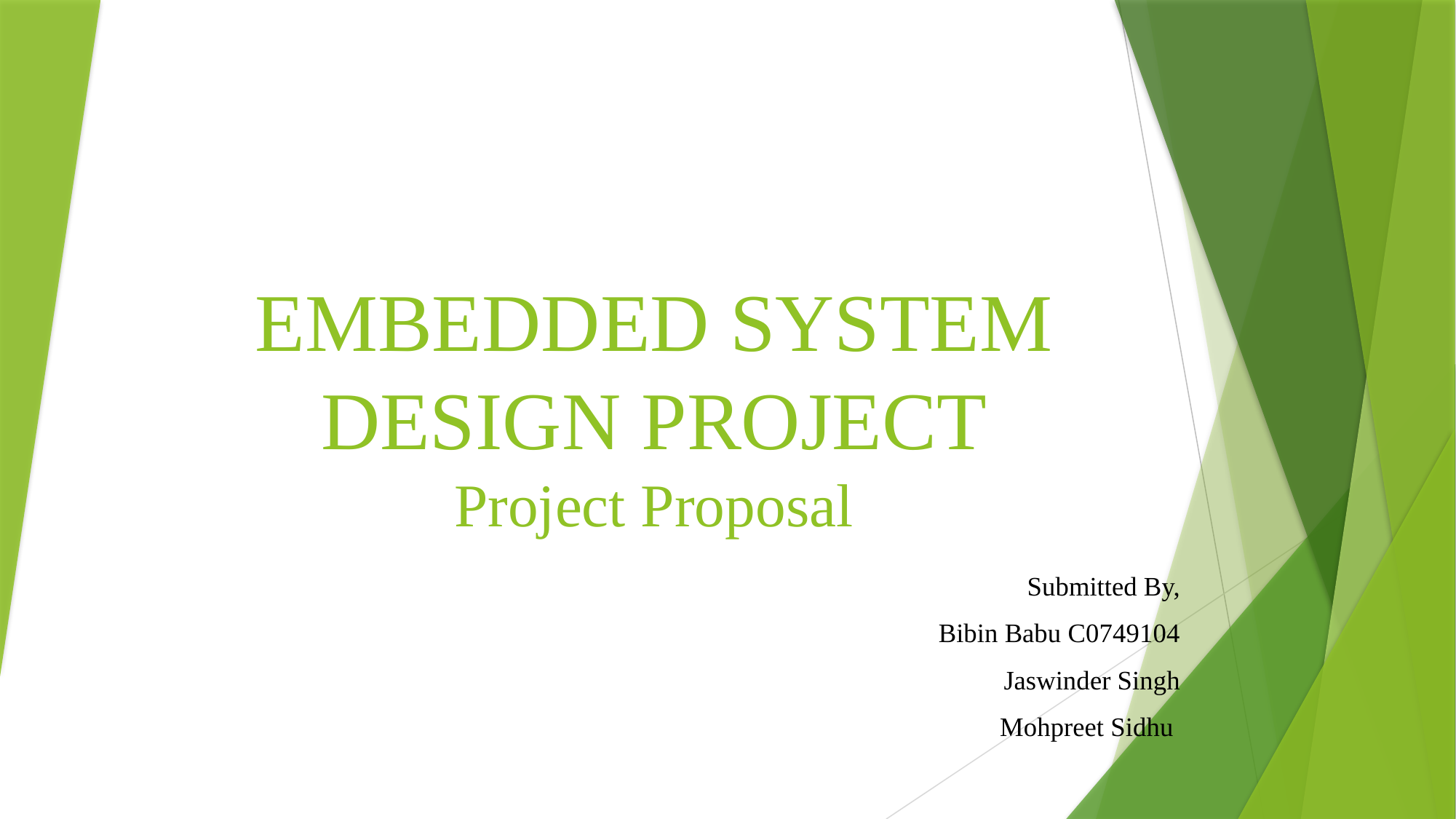

# EMBEDDED SYSTEM DESIGN PROJECT Project Proposal
Submitted By,
Bibin Babu C0749104
Jaswinder Singh
Mohpreet Sidhu